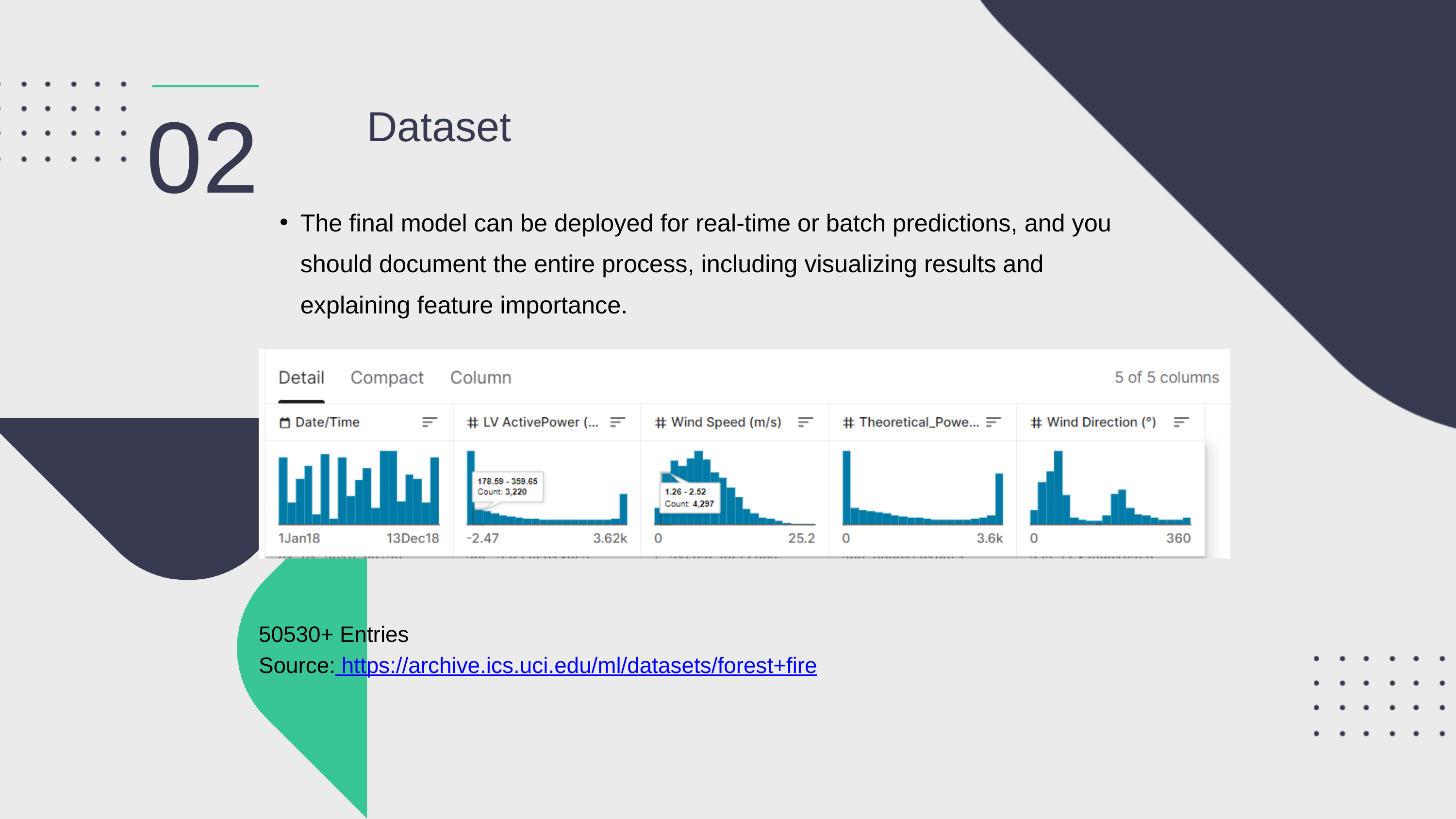

02

Dataset
The final model can be deployed for real-time or batch predictions, and you should document the entire process, including visualizing results and explaining feature importance.

50530+ Entries
Source: https://archive.ics.uci.edu/ml/datasets/forest+fire